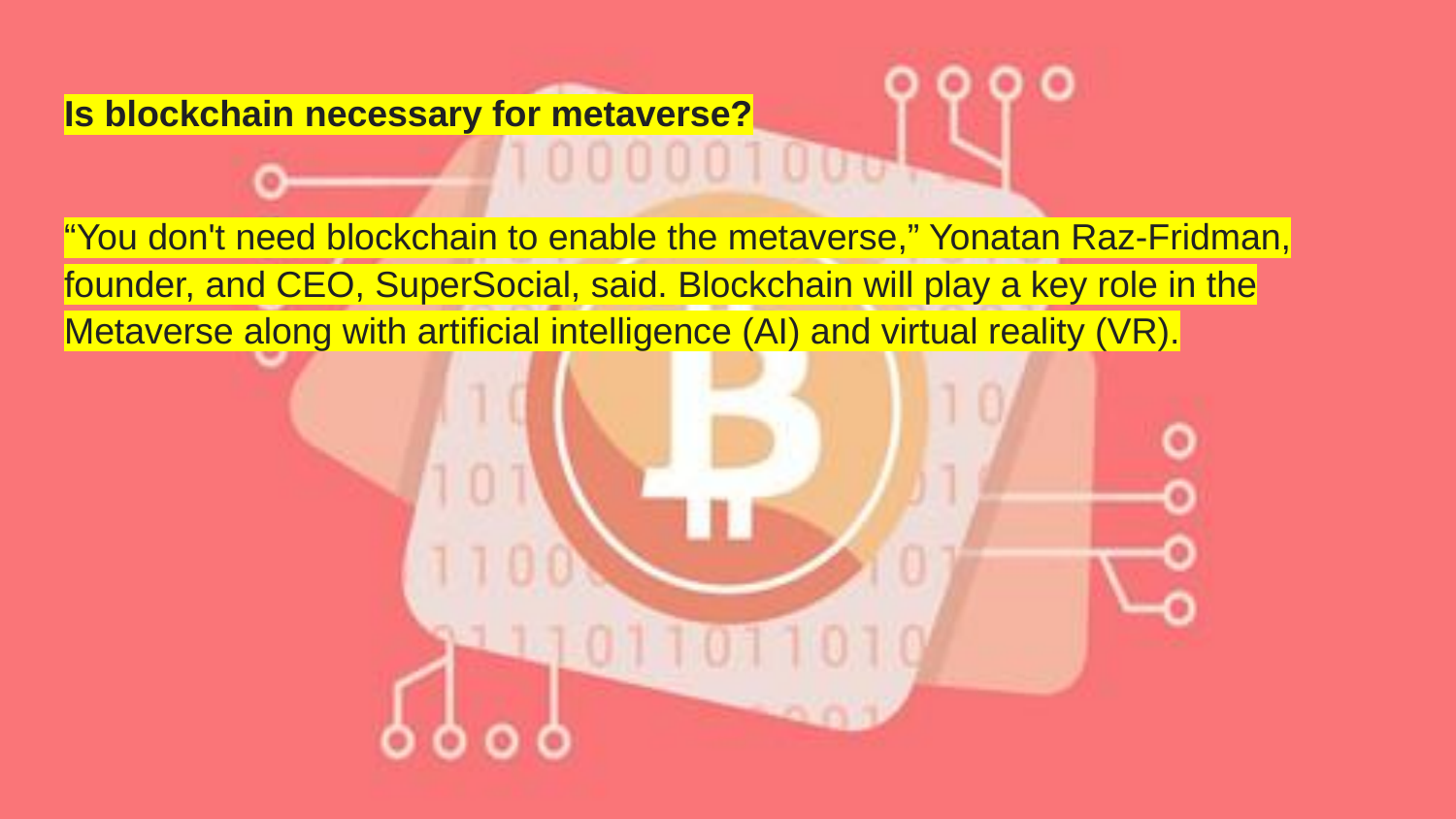

# Is blockchain necessary for metaverse?
“You don't need blockchain to enable the metaverse,” Yonatan Raz-Fridman, founder, and CEO, SuperSocial, said. Blockchain will play a key role in the Metaverse along with artificial intelligence (AI) and virtual reality (VR).